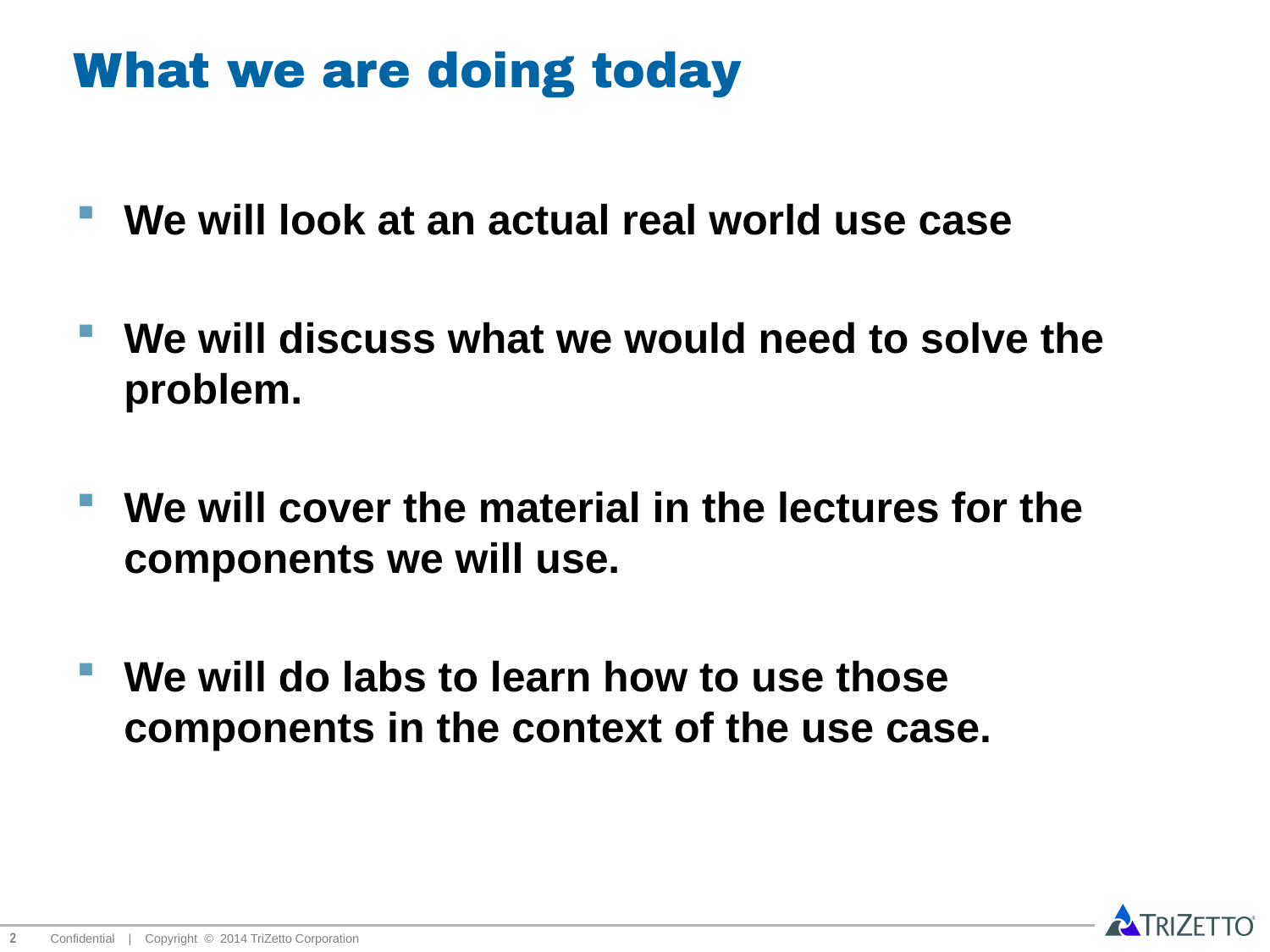

# What we are doing today
We will look at an actual real world use case

We will discuss what we would need to solve the problem.

We will cover the material in the lectures for the components we will use.

We will do labs to learn how to use those components in the context of the use case.